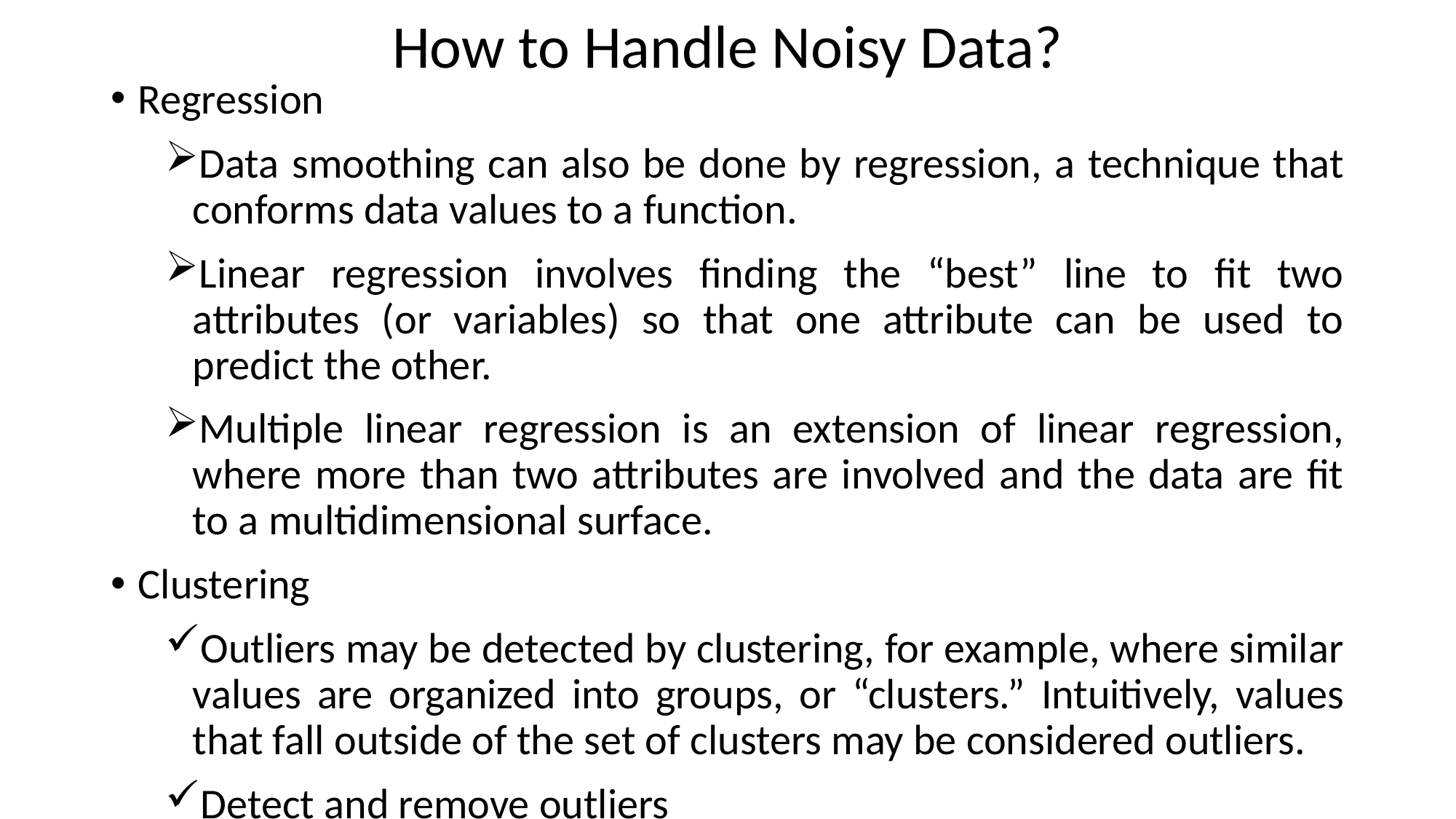

# How to Handle Noisy Data?
Regression
Data smoothing can also be done by regression, a technique that conforms data values to a function.
Linear regression involves finding the “best” line to fit two attributes (or variables) so that one attribute can be used to predict the other.
Multiple linear regression is an extension of linear regression, where more than two attributes are involved and the data are fit to a multidimensional surface.
Clustering
Outliers may be detected by clustering, for example, where similar values are organized into groups, or “clusters.” Intuitively, values that fall outside of the set of clusters may be considered outliers.
Detect and remove outliers